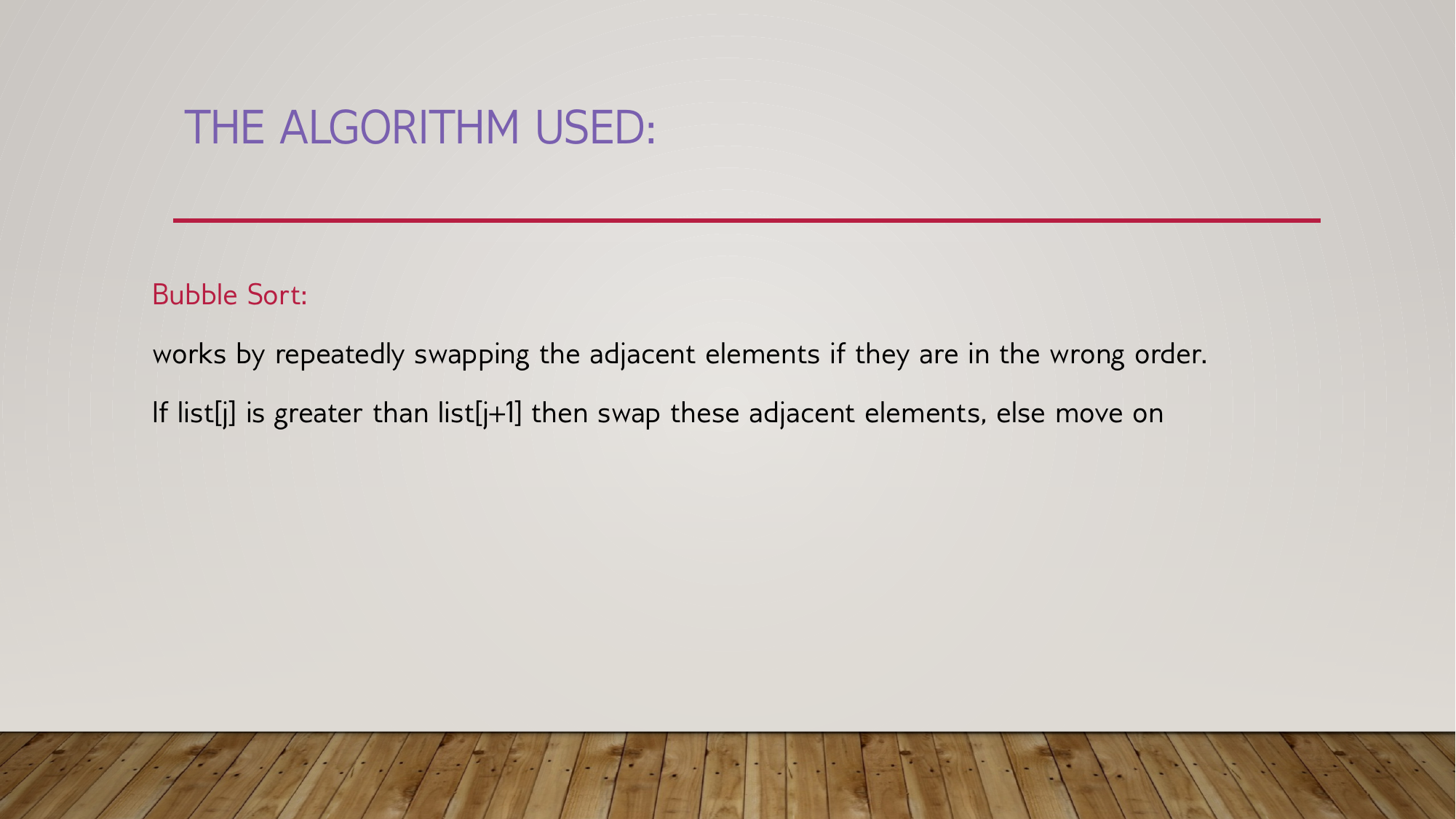

# The Algorithm used:
Bubble Sort:
works by repeatedly swapping the adjacent elements if they are in the wrong order.
If list[j] is greater than list[j+1] then swap these adjacent elements, else move on